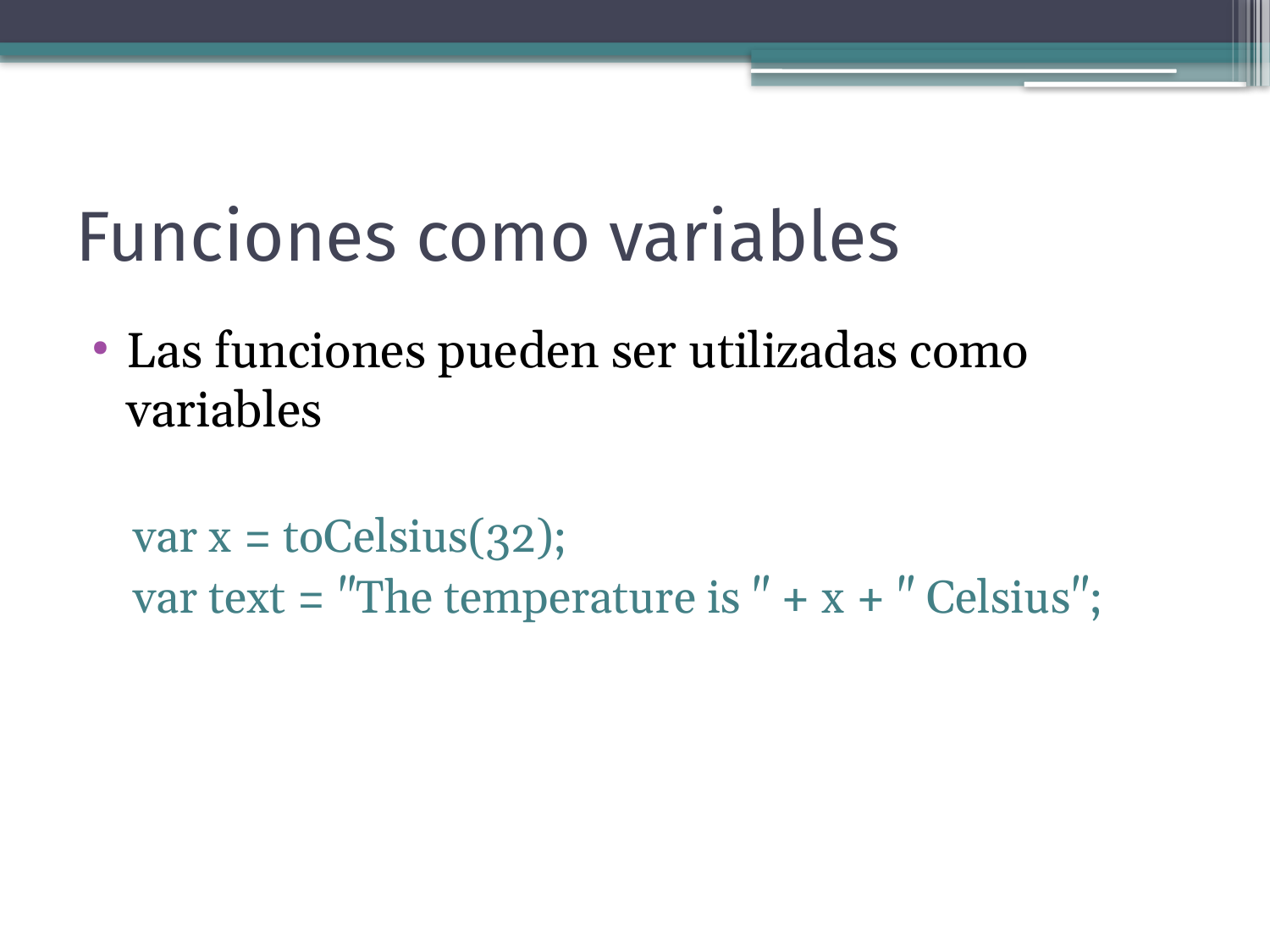

# Funciones como variables
Las funciones pueden ser utilizadas como variables

var x = toCelsius(32);
var text = "The temperature is " + x + " Celsius";